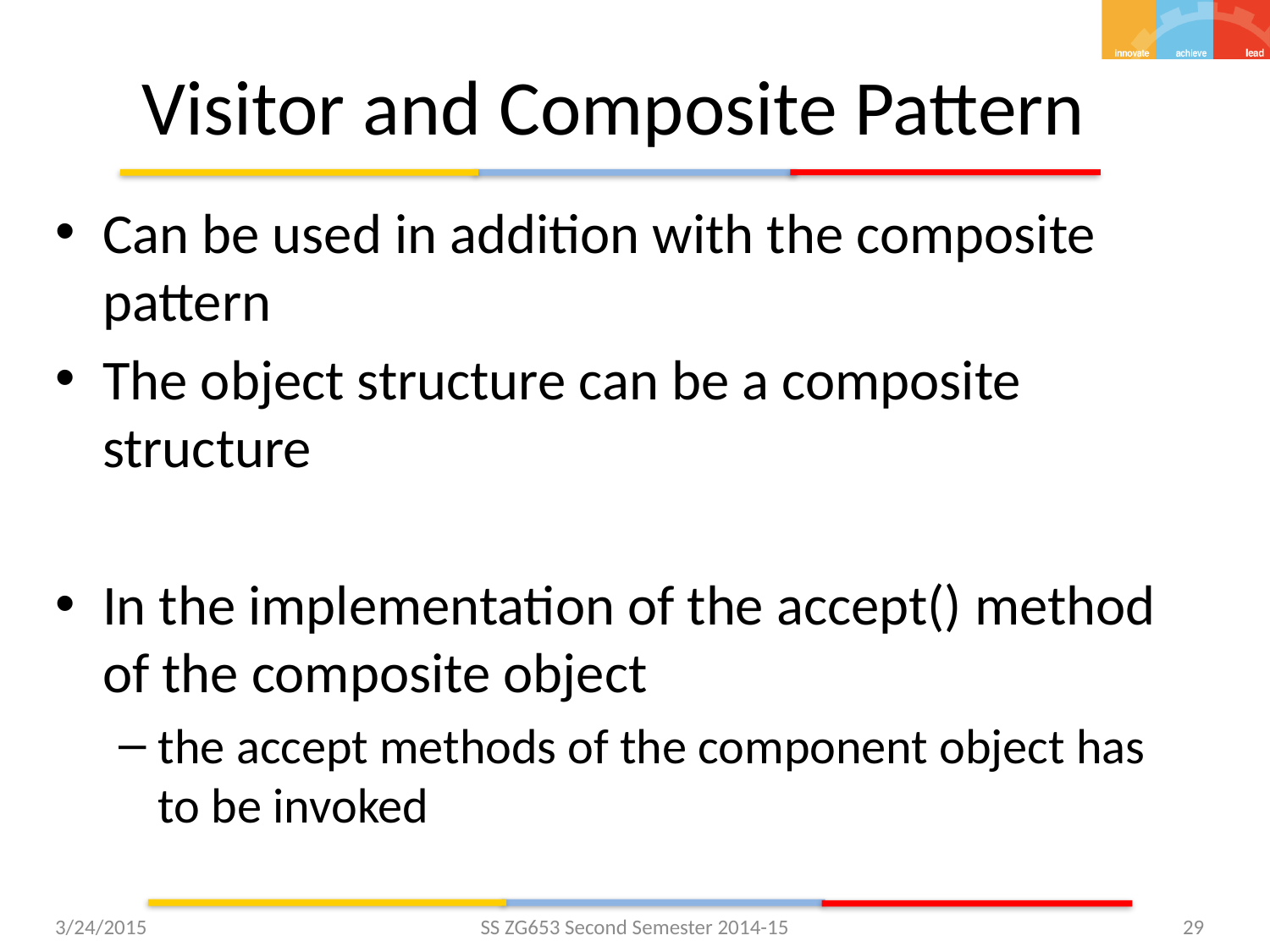

# Visitor and Composite Pattern
Can be used in addition with the composite pattern
The object structure can be a composite structure

In the implementation of the accept() method of the composite object
the accept methods of the component object has to be invoked
3/24/2015
SS ZG653 Second Semester 2014-15
29